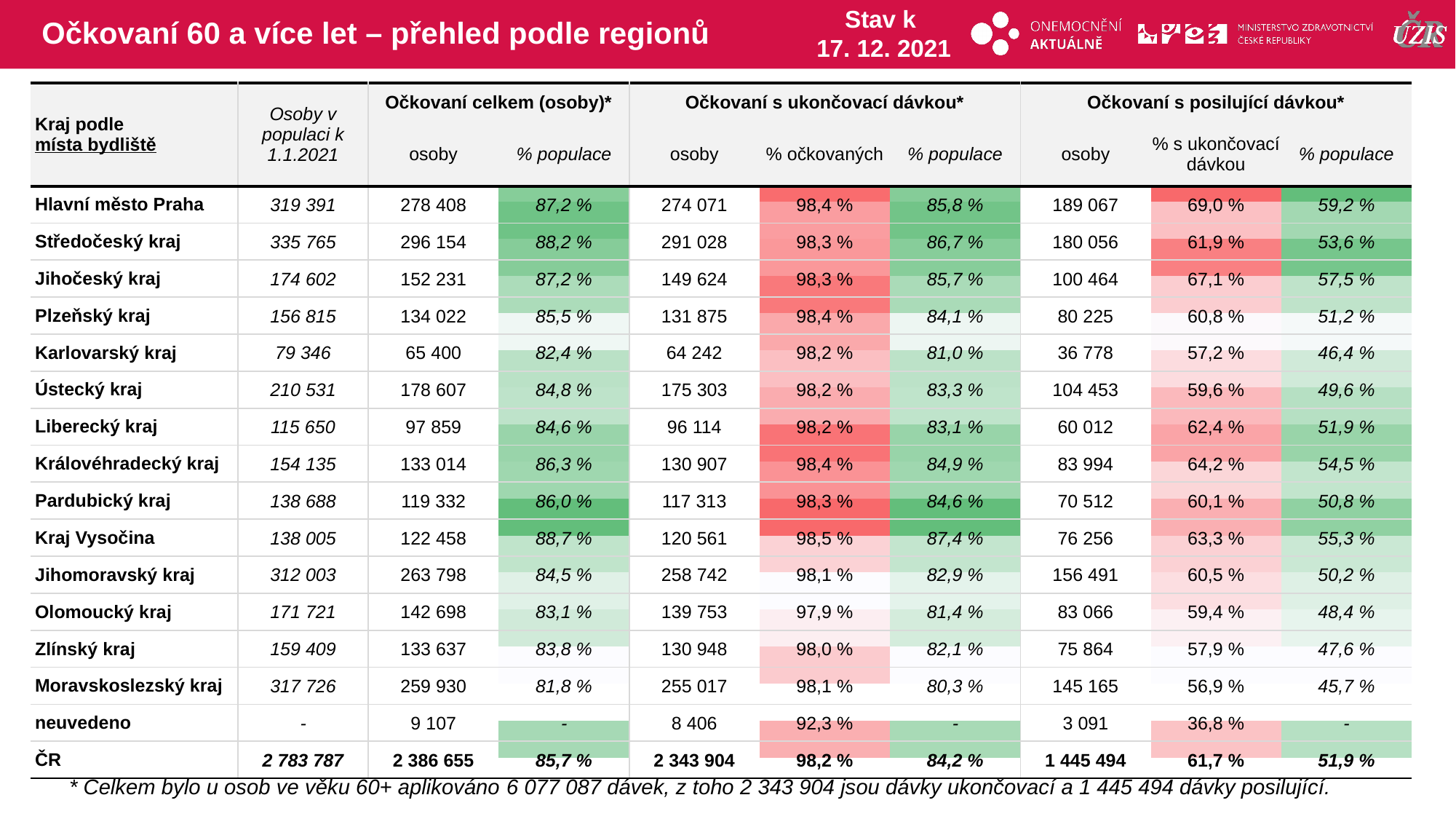

# Očkovaní 60 a více let – přehled podle regionů
Stav k
17. 12. 2021
| Kraj podle místa bydliště | Osoby v populaci k 1.1.2021 | Očkovaní celkem (osoby)\* |  | Očkovaní s ukončovací dávkou\* |  |  | Očkovaní s posilující dávkou\* |  |  |
| --- | --- | --- | --- | --- | --- | --- | --- | --- | --- |
|  |  | osoby | % populace | osoby | % očkovaných | % populace | osoby | % s ukončovací dávkou | % populace |
| Hlavní město Praha | 319 391 | 278 408 | 87,2 % | 274 071 | 98,4 % | 85,8 % | 189 067 | 69,0 % | 59,2 % |
| Středočeský kraj | 335 765 | 296 154 | 88,2 % | 291 028 | 98,3 % | 86,7 % | 180 056 | 61,9 % | 53,6 % |
| Jihočeský kraj | 174 602 | 152 231 | 87,2 % | 149 624 | 98,3 % | 85,7 % | 100 464 | 67,1 % | 57,5 % |
| Plzeňský kraj | 156 815 | 134 022 | 85,5 % | 131 875 | 98,4 % | 84,1 % | 80 225 | 60,8 % | 51,2 % |
| Karlovarský kraj | 79 346 | 65 400 | 82,4 % | 64 242 | 98,2 % | 81,0 % | 36 778 | 57,2 % | 46,4 % |
| Ústecký kraj | 210 531 | 178 607 | 84,8 % | 175 303 | 98,2 % | 83,3 % | 104 453 | 59,6 % | 49,6 % |
| Liberecký kraj | 115 650 | 97 859 | 84,6 % | 96 114 | 98,2 % | 83,1 % | 60 012 | 62,4 % | 51,9 % |
| Královéhradecký kraj | 154 135 | 133 014 | 86,3 % | 130 907 | 98,4 % | 84,9 % | 83 994 | 64,2 % | 54,5 % |
| Pardubický kraj | 138 688 | 119 332 | 86,0 % | 117 313 | 98,3 % | 84,6 % | 70 512 | 60,1 % | 50,8 % |
| Kraj Vysočina | 138 005 | 122 458 | 88,7 % | 120 561 | 98,5 % | 87,4 % | 76 256 | 63,3 % | 55,3 % |
| Jihomoravský kraj | 312 003 | 263 798 | 84,5 % | 258 742 | 98,1 % | 82,9 % | 156 491 | 60,5 % | 50,2 % |
| Olomoucký kraj | 171 721 | 142 698 | 83,1 % | 139 753 | 97,9 % | 81,4 % | 83 066 | 59,4 % | 48,4 % |
| Zlínský kraj | 159 409 | 133 637 | 83,8 % | 130 948 | 98,0 % | 82,1 % | 75 864 | 57,9 % | 47,6 % |
| Moravskoslezský kraj | 317 726 | 259 930 | 81,8 % | 255 017 | 98,1 % | 80,3 % | 145 165 | 56,9 % | 45,7 % |
| neuvedeno | - | 9 107 | - | 8 406 | 92,3 % | - | 3 091 | 36,8 % | - |
| ČR | 2 783 787 | 2 386 655 | 85,7 % | 2 343 904 | 98,2 % | 84,2 % | 1 445 494 | 61,7 % | 51,9 % |
|  |  |  |  |  |  |  |  |  |
| --- | --- | --- | --- | --- | --- | --- | --- | --- |
|  |  |  |  |  |  |  |  |  |
|  |  |  |  |  |  |  |  |  |
|  |  |  |  |  |  |  |  |  |
|  |  |  |  |  |  |  |  |  |
|  |  |  |  |  |  |  |  |  |
|  |  |  |  |  |  |  |  |  |
|  |  |  |  |  |  |  |  |  |
|  |  |  |  |  |  |  |  |  |
|  |  |  |  |  |  |  |  |  |
|  |  |  |  |  |  |  |  |  |
|  |  |  |  |  |  |  |  |  |
|  |  |  |  |  |  |  |  |  |
|  |  |  |  |  |  |  |  |  |
|  |  |  |  |  |  |  |  |  |
|  |  |  |  |  |  |  |  |  |
* Celkem bylo u osob ve věku 60+ aplikováno 6 077 087 dávek, z toho 2 343 904 jsou dávky ukončovací a 1 445 494 dávky posilující.